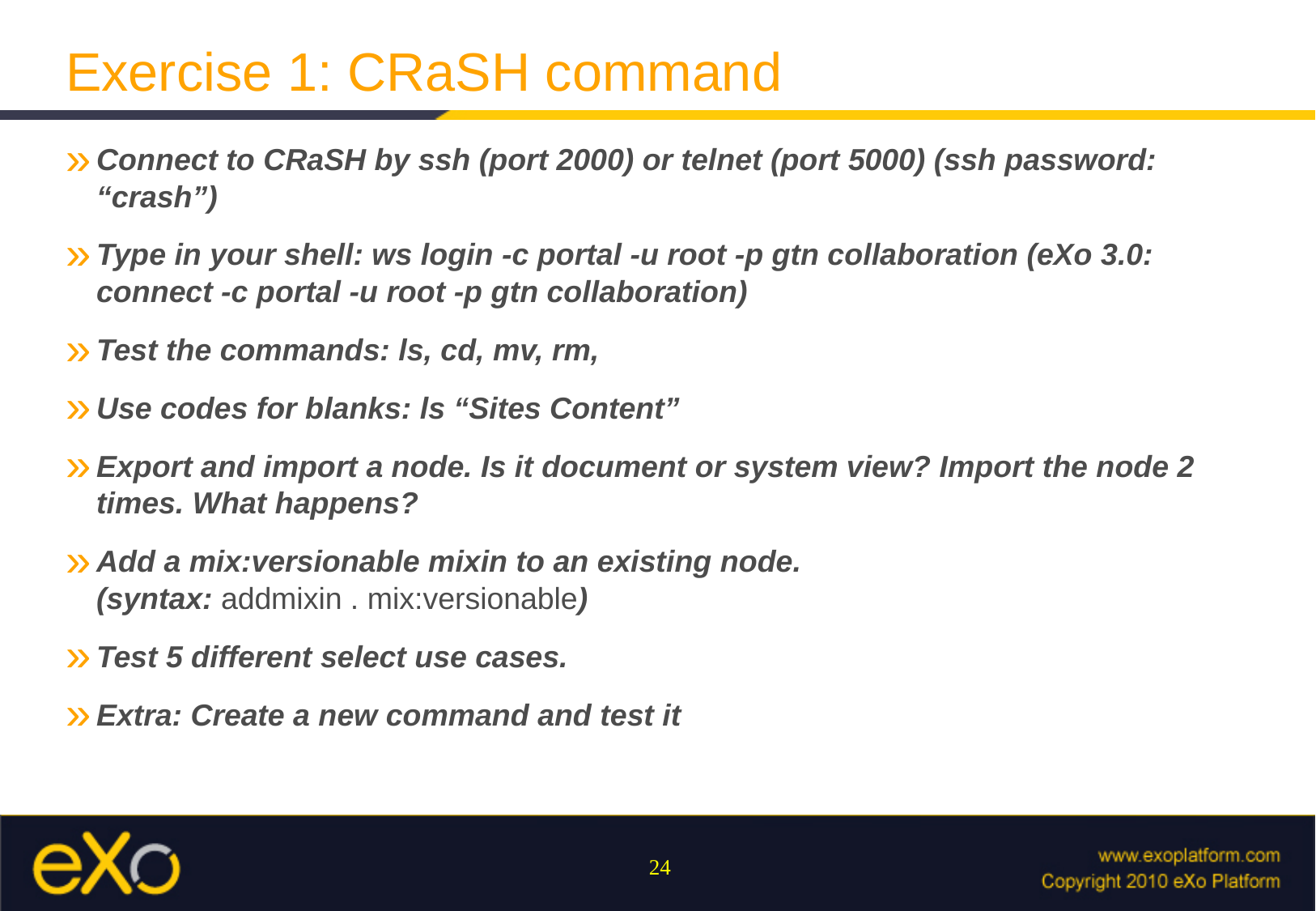

Exercise 1: CRaSH command
Connect to CRaSH by ssh (port 2000) or telnet (port 5000) (ssh password: “crash”)
Type in your shell: ws login -c portal -u root -p gtn collaboration (eXo 3.0: connect -c portal -u root -p gtn collaboration)
Test the commands: ls, cd, mv, rm,
Use codes for blanks: ls “Sites Content”
Export and import a node. Is it document or system view? Import the node 2 times. What happens?
Add a mix:versionable mixin to an existing node.
(syntax: addmixin . mix:versionable)
Test 5 different select use cases.
Extra: Create a new command and test it